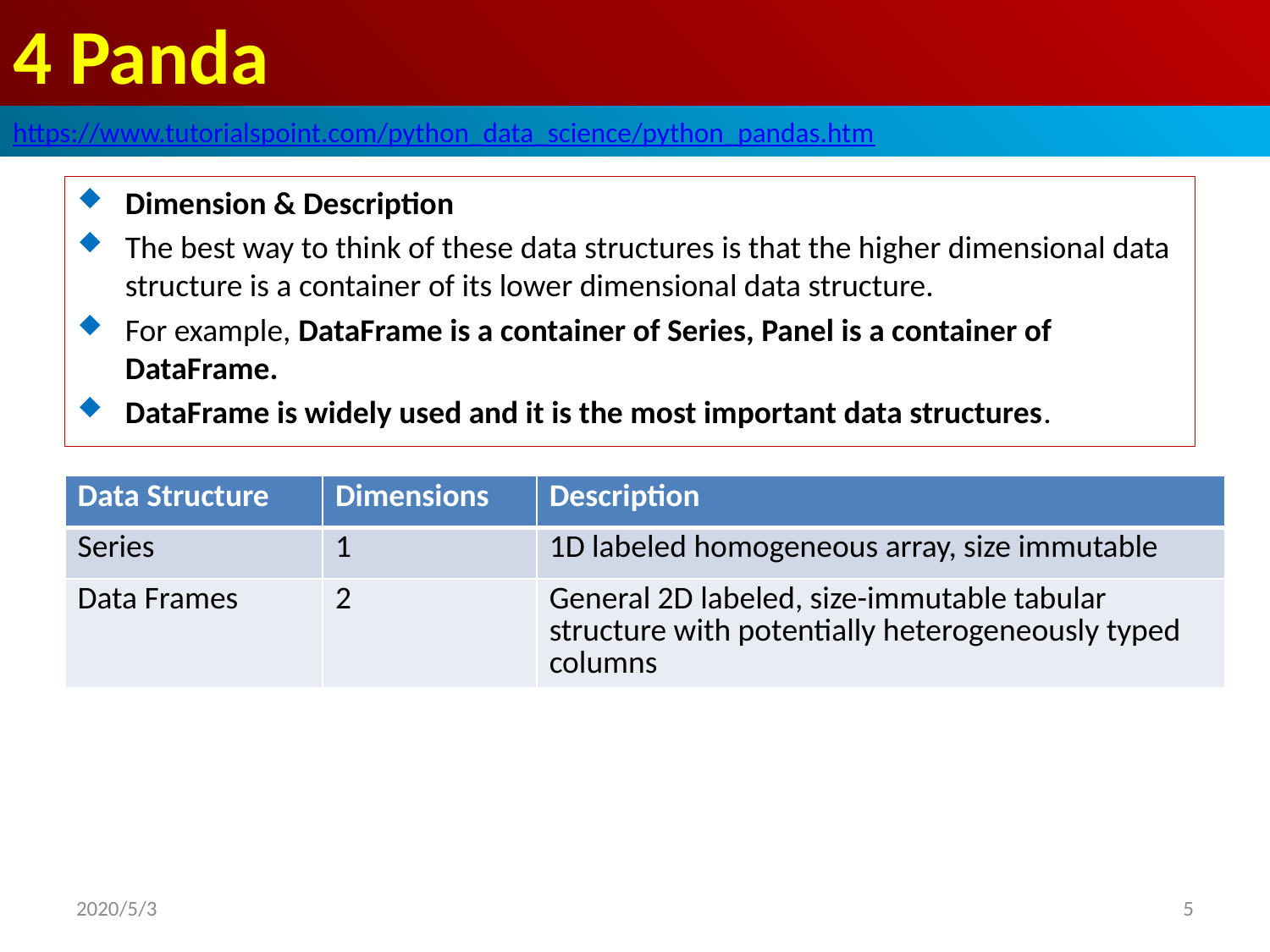

# 4 Panda
https://www.tutorialspoint.com/python_data_science/python_pandas.htm
Dimension & Description
The best way to think of these data structures is that the higher dimensional data structure is a container of its lower dimensional data structure.
For example, DataFrame is a container of Series, Panel is a container of DataFrame.
DataFrame is widely used and it is the most important data structures.
| Data Structure | Dimensions | Description |
| --- | --- | --- |
| Series | 1 | 1D labeled homogeneous array, size immutable |
| Data Frames | 2 | General 2D labeled, size-immutable tabular structure with potentially heterogeneously typed columns |
2020/5/3
5